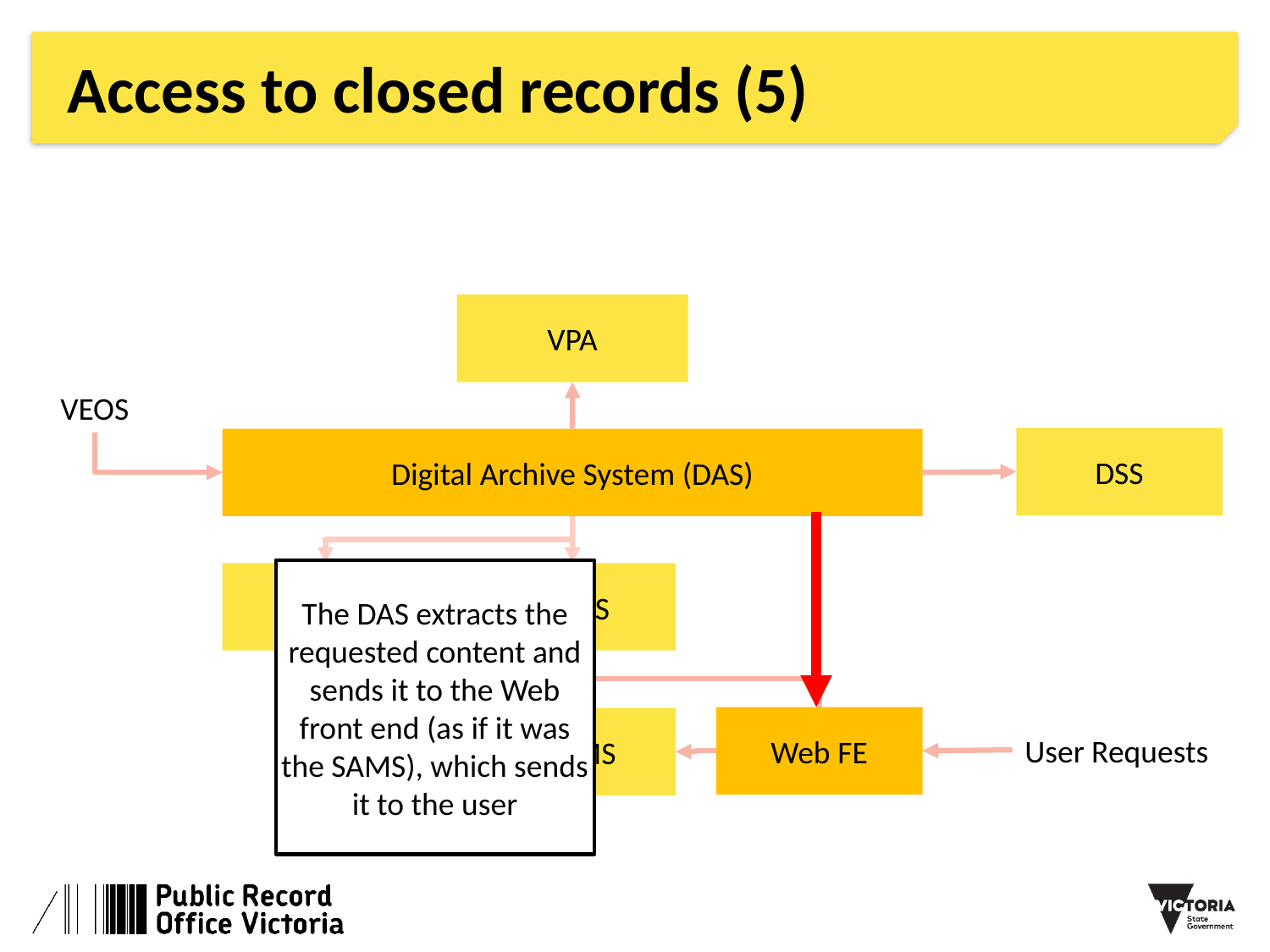

# Access to closed records (5)
VPA
VEOS
DSS
Digital Archive System (DAS)
The DAS extracts the requested content and sends it to the Web front end (as if it was the SAMS), which sends it to the user
AMS
SAMS
Web FE
IDAMS
User Requests